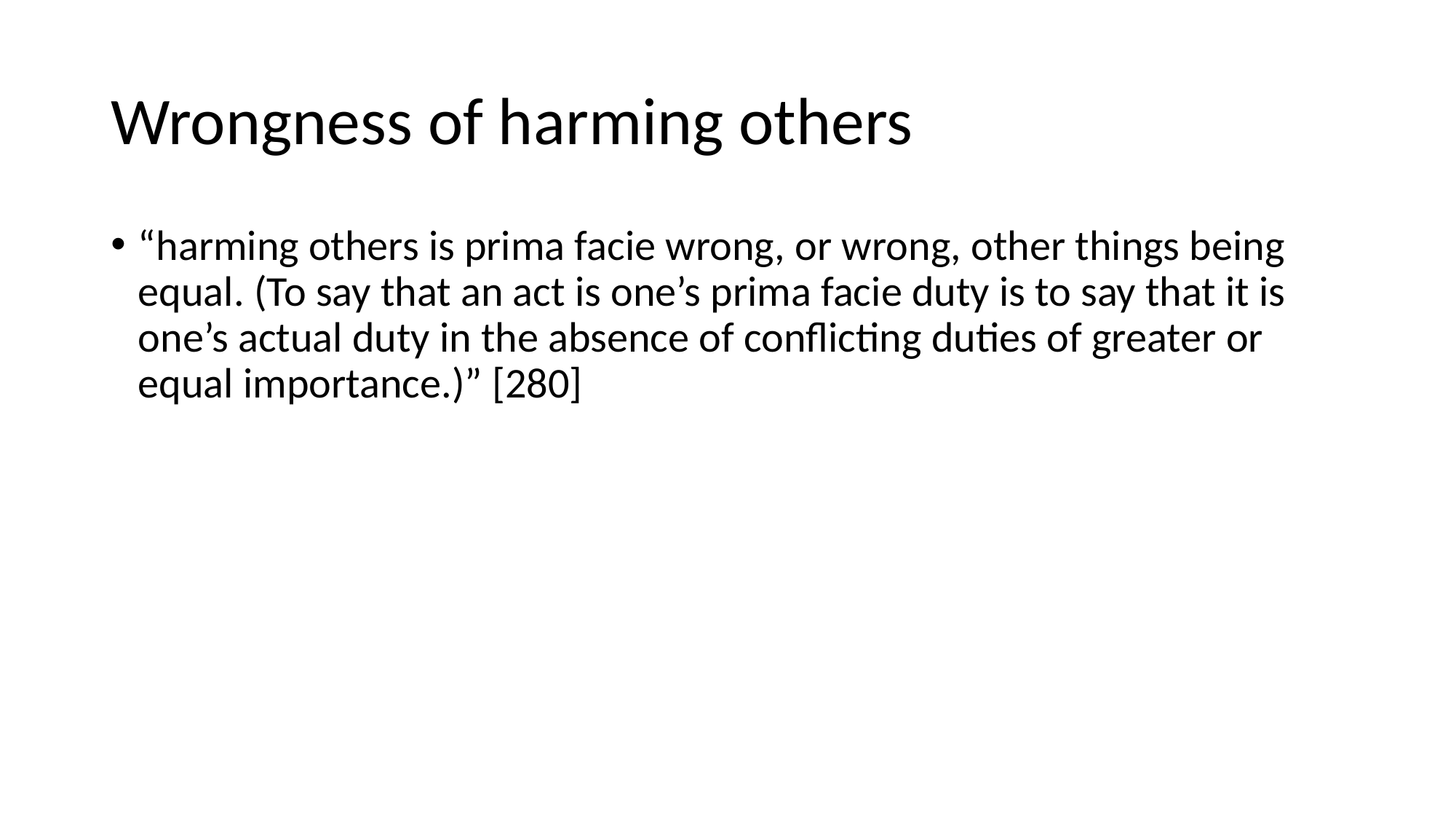

# Wrongness of harming others
“harming others is prima facie wrong, or wrong, other things being equal. (To say that an act is one’s prima facie duty is to say that it is one’s actual duty in the absence of conflicting duties of greater or equal importance.)” [280]